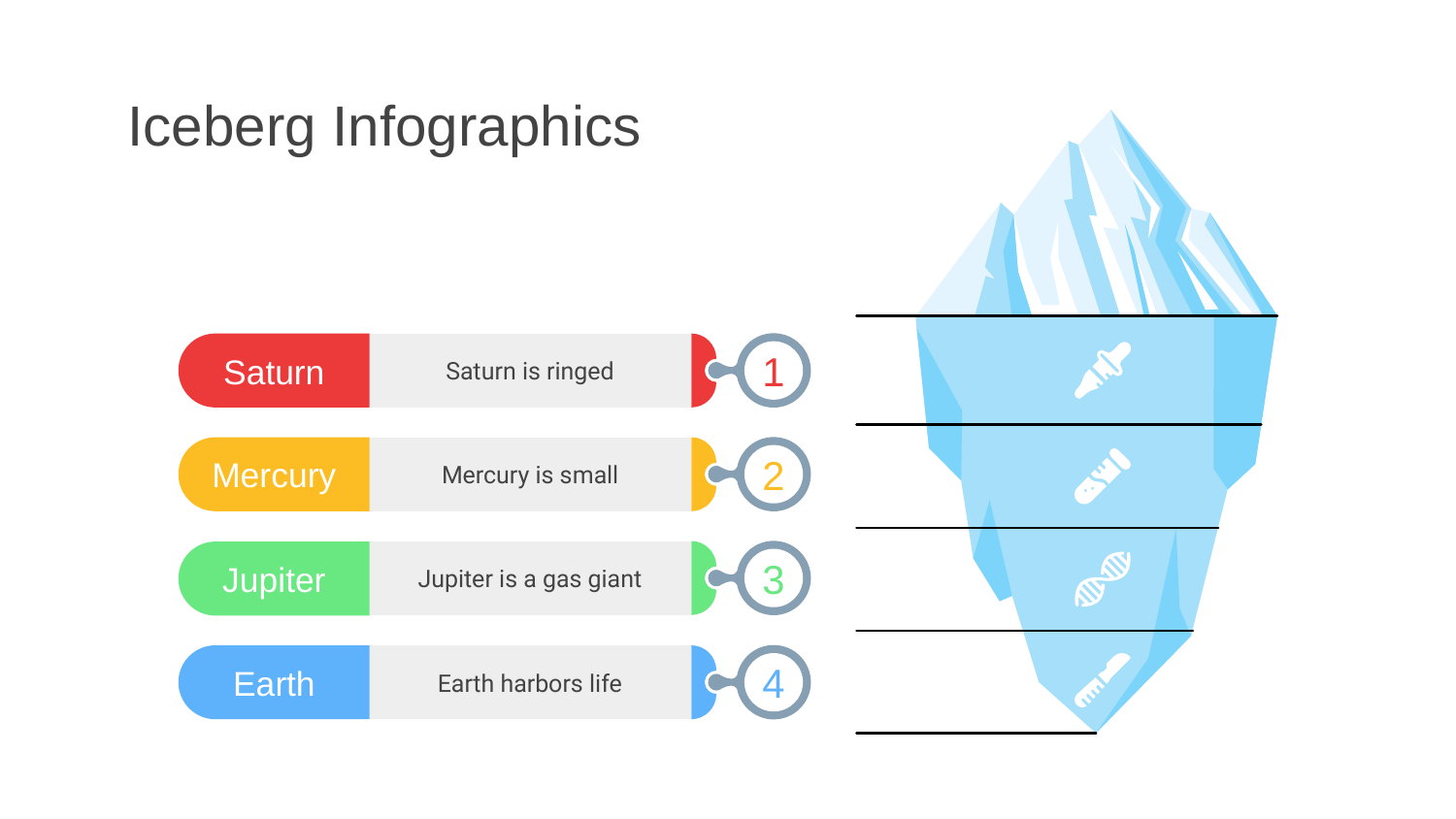

# Iceberg Infographics

Saturn
Saturn is ringed

1

Mercury
Mercury is small

2

Jupiter is a gas giant

Jupiter
3

Earth
Earth harbors life

4